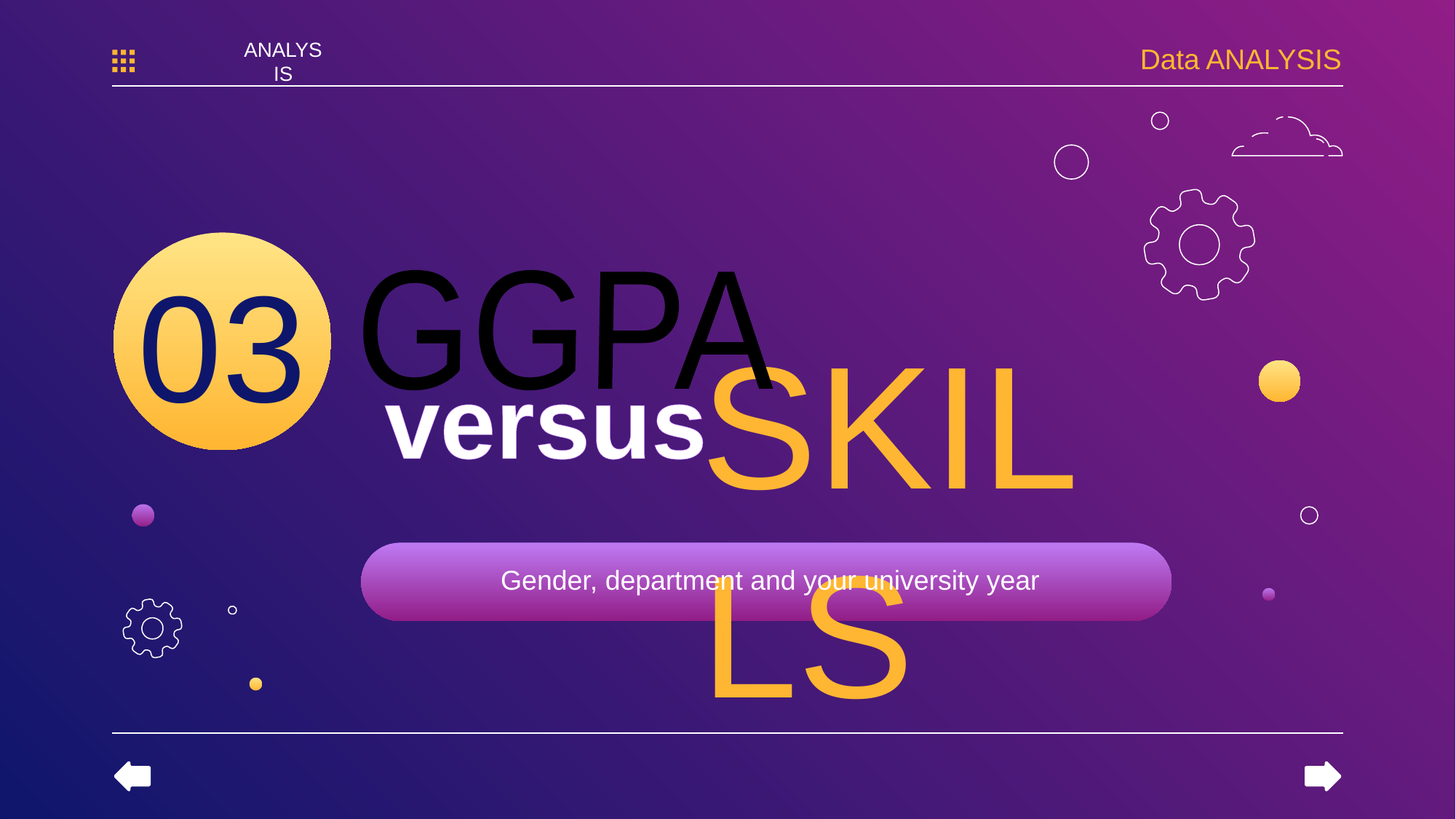

Data ANALYSIS
ANALYSIS

GGPA
03
# SKILLS
versus

Gender, department and your university year